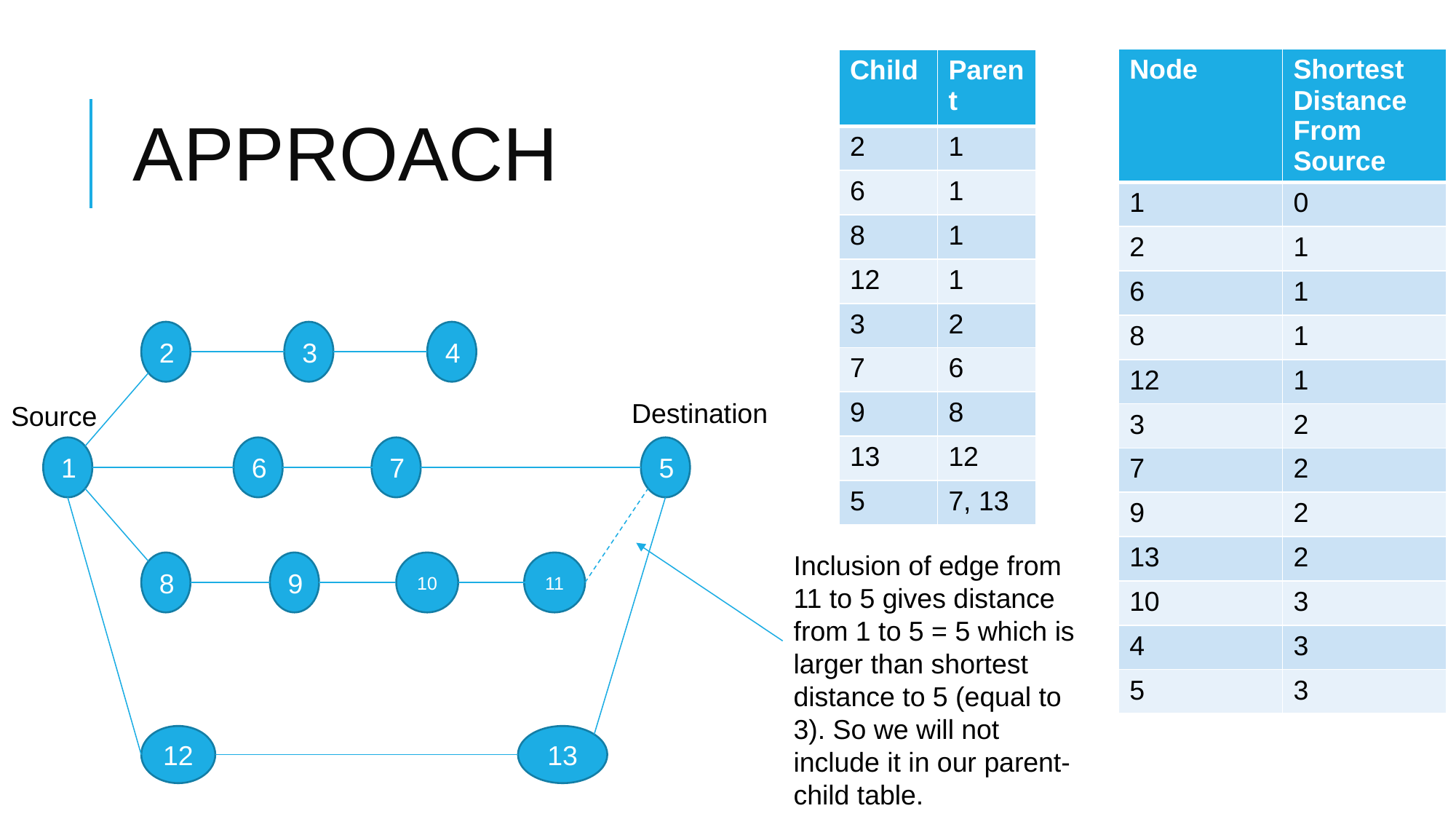

| Node | Shortest Distance From Source |
| --- | --- |
| 1 | 0 |
| 2 | 1 |
| 6 | 1 |
| 8 | 1 |
| 12 | 1 |
| 3 | 2 |
| 7 | 2 |
| 9 | 2 |
| 13 | 2 |
| 10 | 3 |
| 4 | 3 |
| 5 | 3 |
| Child | Parent |
| --- | --- |
| 2 | 1 |
| 6 | 1 |
| 8 | 1 |
| 12 | 1 |
| 3 | 2 |
| 7 | 6 |
| 9 | 8 |
| 13 | 12 |
| 5 | 7, 13 |
# APPROACH
2
3
4
1
6
7
5
8
9
10
11
12
13
Destination
Source
Inclusion of edge from 11 to 5 gives distance from 1 to 5 = 5 which is larger than shortest distance to 5 (equal to 3). So we will not include it in our parent-child table.